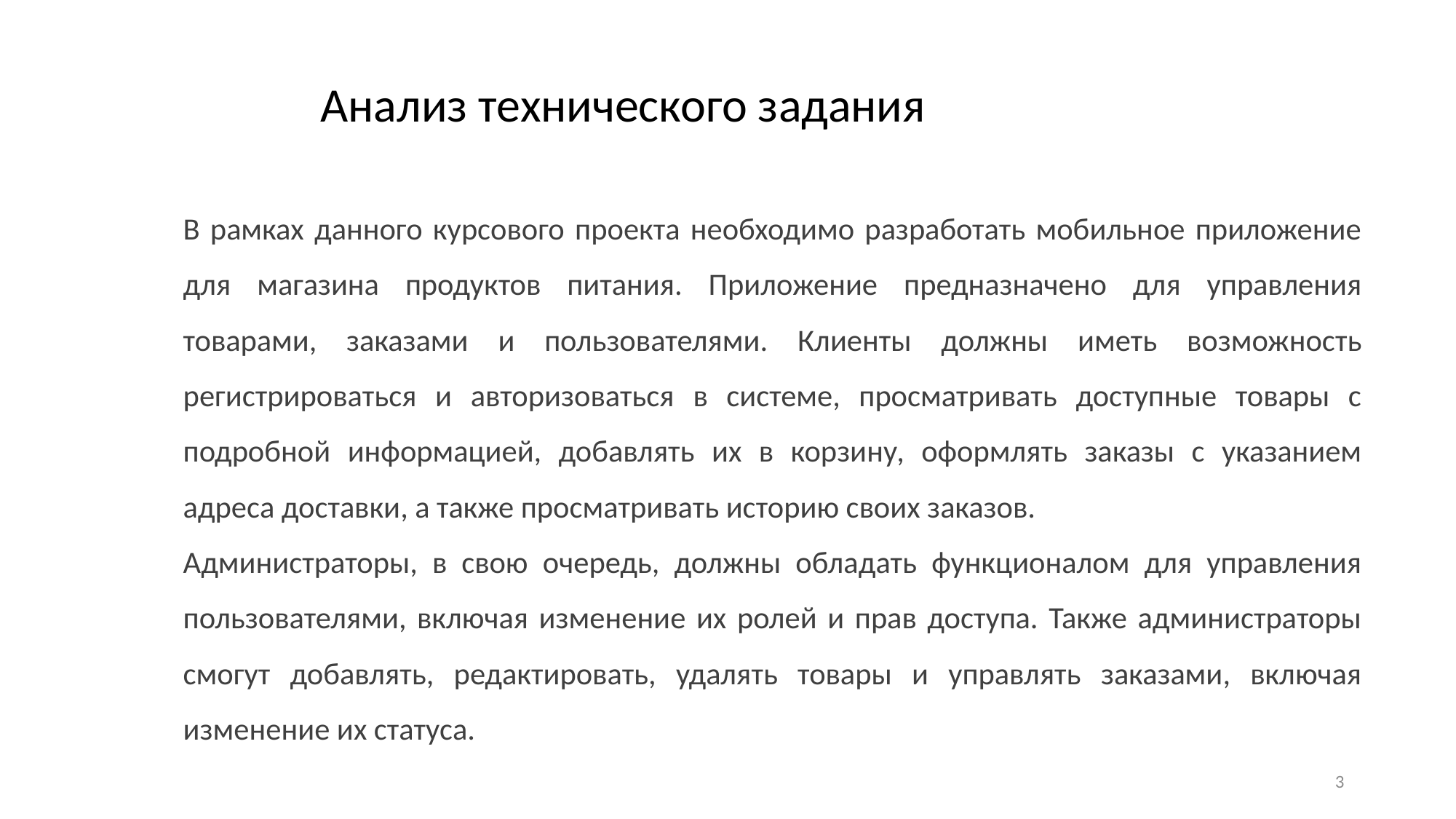

# Анализ технического задания
В рамках данного курсового проекта необходимо разработать мобильное приложение для магазина продуктов питания. Приложение предназначено для управления товарами, заказами и пользователями. Клиенты должны иметь возможность регистрироваться и авторизоваться в системе, просматривать доступные товары с подробной информацией, добавлять их в корзину, оформлять заказы с указанием адреса доставки, а также просматривать историю своих заказов.
Администраторы, в свою очередь, должны обладать функционалом для управления пользователями, включая изменение их ролей и прав доступа. Также администраторы смогут добавлять, редактировать, удалять товары и управлять заказами, включая изменение их статуса.
3